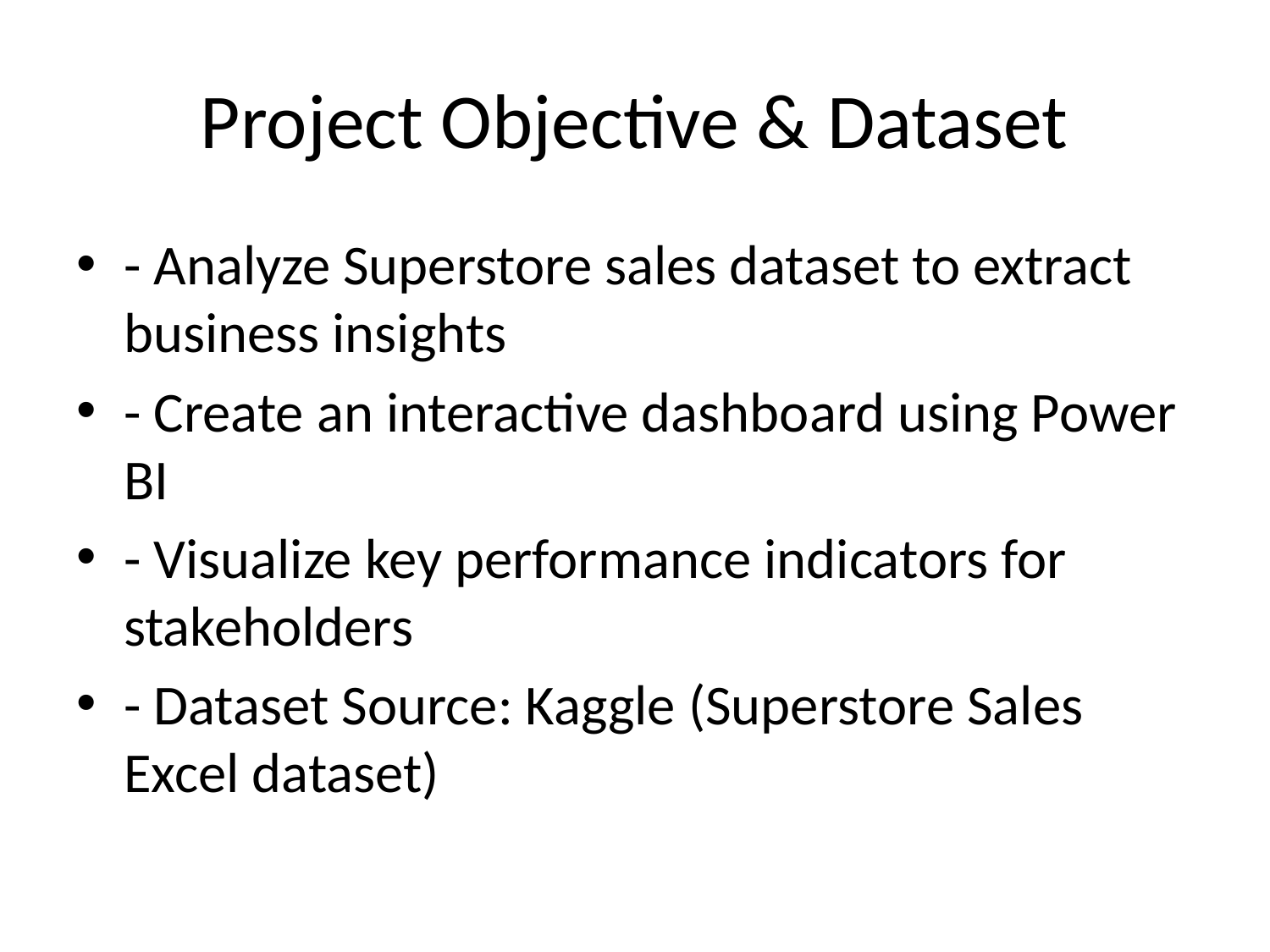

# Project Objective & Dataset
- Analyze Superstore sales dataset to extract business insights
- Create an interactive dashboard using Power BI
- Visualize key performance indicators for stakeholders
- Dataset Source: Kaggle (Superstore Sales Excel dataset)